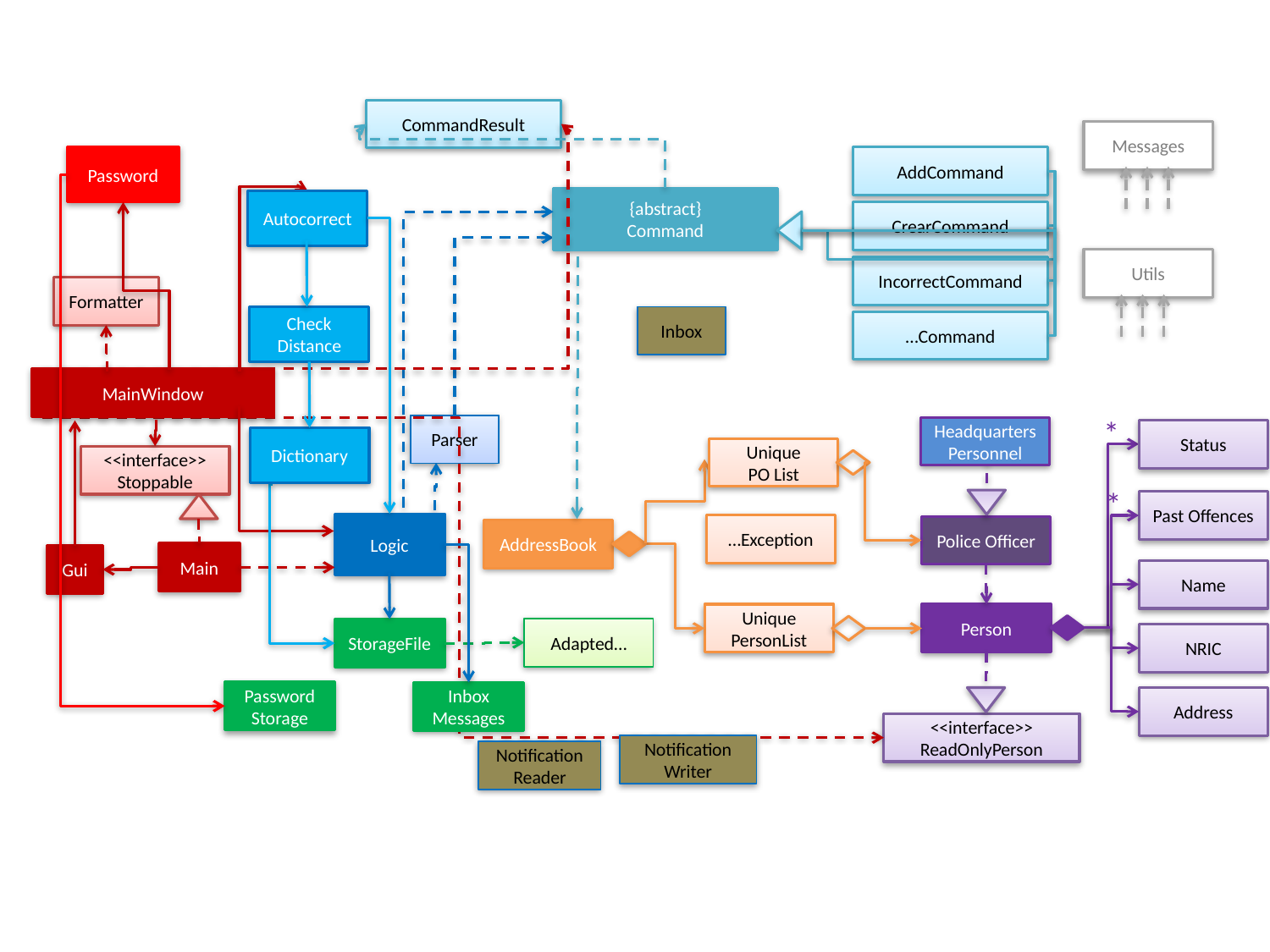

CommandResult
Messages
AddCommand
Password
{abstract}
Command
Autocorrect
CrearCommand

Utils
IncorrectCommand
Formatter
Inbox
Check Distance
…Command
MainWindow
*
Parser
Headquarters Personnel
Status
Dictionary
Unique
PO List
<<interface>>
Stoppable

*

Past Offences

Logic
…Exception
Police Officer
AddressBook

Main
Gui
Name
Unique
PersonList
Person

Adapted…
StorageFile
NRIC
Password Storage
Inbox Messages

Address
<<interface>>
ReadOnlyPerson
Notification Writer
Notification Reader